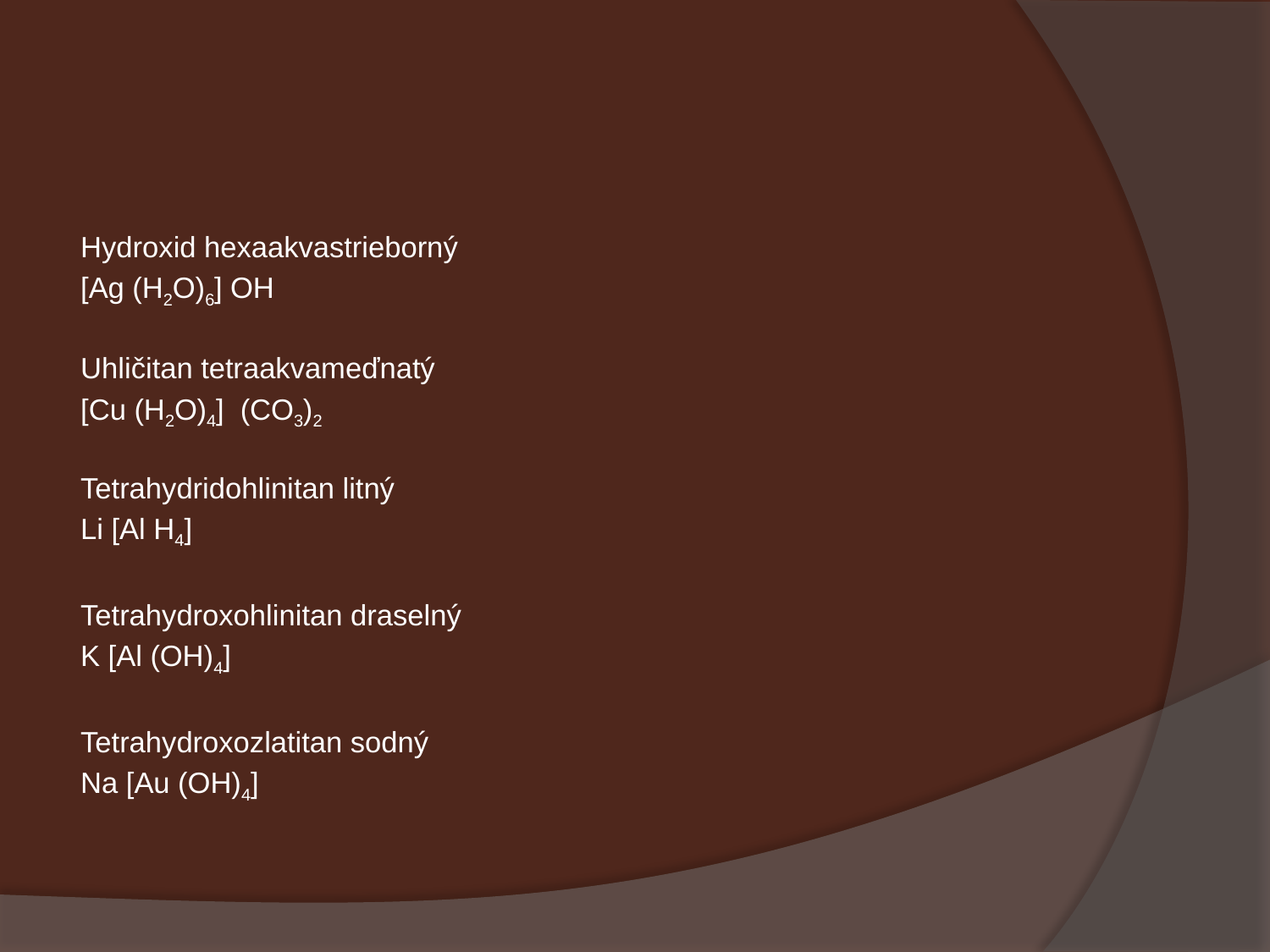

#
Hydroxid hexaakvastrieborný
[Ag (H2O)6] OH
Uhličitan tetraakvameďnatý
[Cu (H2O)4]  (CO3)2

Tetrahydridohlinitan litný
Li [Al H4]

Tetrahydroxohlinitan draselný
K [Al (OH)4]

Tetrahydroxozlatitan sodný
Na [Au (OH)4]